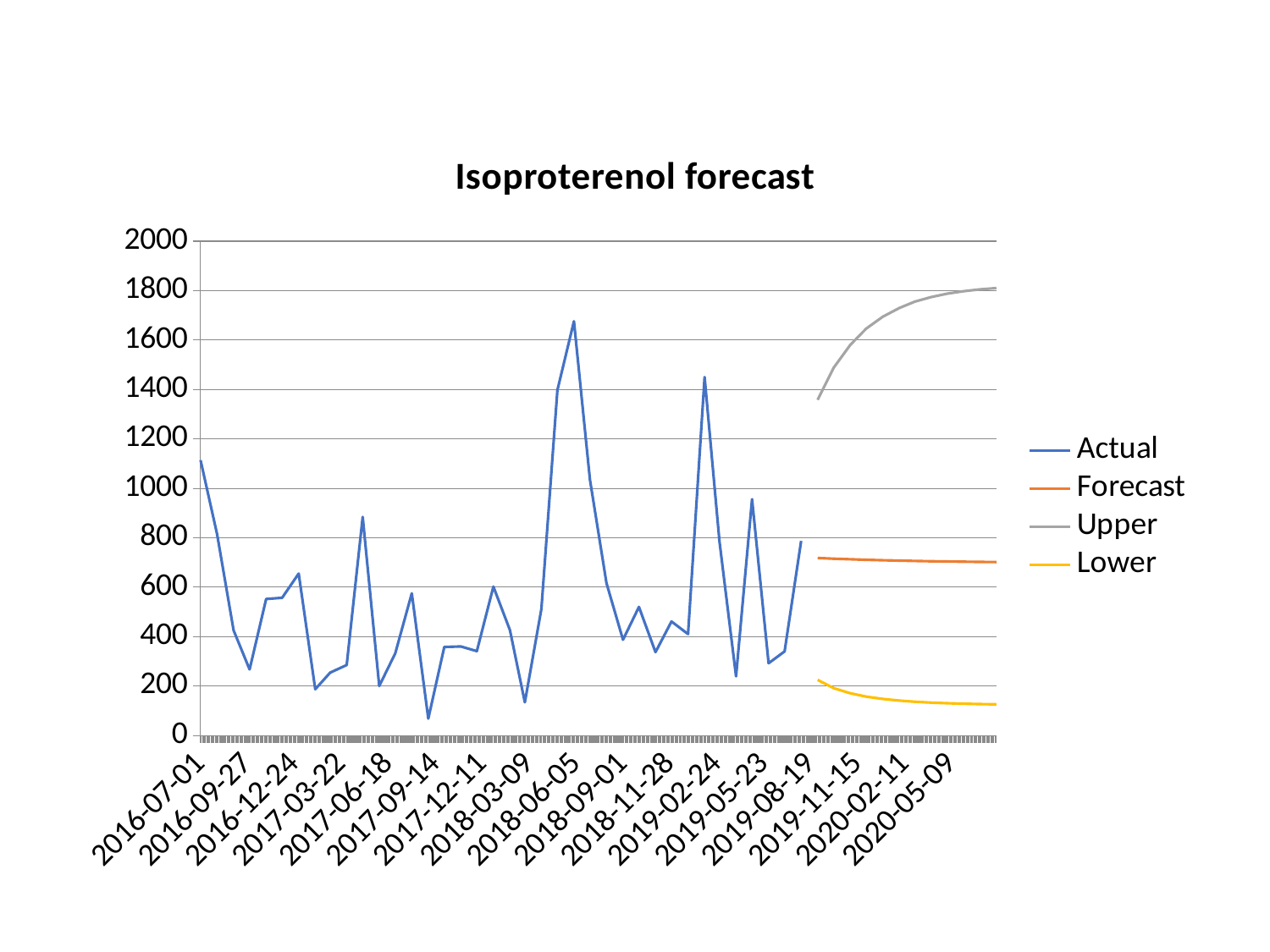

### Chart: Isoproterenol forecast

| Category | Actual | Forecast | Upper | Lower |
|---|---|---|---|---|
| 42552.0 | 1114.0 | None | None | None |
| 42583.0 | 814.0 | None | None | None |
| 42614.0 | 425.0 | None | None | None |
| 42644.0 | 267.0 | None | None | None |
| 42675.0 | 552.0 | None | None | None |
| 42705.0 | 557.0 | None | None | None |
| 42736.0 | 655.0 | None | None | None |
| 42767.0 | 187.0 | None | None | None |
| 42795.0 | 254.0 | None | None | None |
| 42826.0 | 285.0 | None | None | None |
| 42856.0 | 884.0 | None | None | None |
| 42887.0 | 200.0 | None | None | None |
| 42917.0 | 332.0 | None | None | None |
| 42948.0 | 575.0 | None | None | None |
| 42979.0 | 68.0 | None | None | None |
| 43009.0 | 358.0 | None | None | None |
| 43040.0 | 360.0 | None | None | None |
| 43070.0 | 341.0 | None | None | None |
| 43101.0 | 602.0 | None | None | None |
| 43132.0 | 426.0 | None | None | None |
| 43160.0 | 134.0 | None | None | None |
| 43191.0 | 512.0 | None | None | None |
| 43221.0 | 1397.0 | None | None | None |
| 43252.0 | 1676.0 | None | None | None |
| 43282.0 | 1035.0 | None | None | None |
| 43313.0 | 616.0 | None | None | None |
| 43344.0 | 387.0 | None | None | None |
| 43374.0 | 520.0 | None | None | None |
| 43405.0 | 337.0 | None | None | None |
| 43435.0 | 461.0 | None | None | None |
| 43466.0 | 410.0 | None | None | None |
| 43497.0 | 1450.0 | None | None | None |
| 43525.0 | 784.0 | None | None | None |
| 43556.0 | 239.0 | None | None | None |
| 43586.0 | 956.0 | None | None | None |
| 43617.0 | 292.0 | None | None | None |
| 43647.0 | 340.0 | None | None | None |
| 43678.0 | 787.0 | None | None | None |
| 43709.0 | None | 717.9077714644626 | 1357.9537986095875 | 224.8182283681866 |
| 43739.0 | None | 715.1128936128443 | 1487.733337500485 | 191.33875861593245 |
| 43770.0 | None | 712.7020058239491 | 1579.7276661493659 | 170.679531358508 |
| 43800.0 | None | 710.621579522955 | 1646.0677265734837 | 157.05861357124192 |
| 43831.0 | None | 708.8257408960535 | 1694.2904674201015 | 147.69981929223704 |
| 43862.0 | None | 707.2751285741055 | 1729.4731437938335 | 141.08718835728632 |
| 43891.0 | None | 705.9359333326267 | 1755.1747864636204 | 136.32068461948825 |
| 43922.0 | None | 704.7790881009466 | 1773.9443751735446 | 132.8335212646266 |
| 43952.0 | None | 703.7795826979972 | 1787.630259646084 | 130.25297521958393 |
| 43983.0 | None | 702.9158825287342 | 1797.5827663861862 | 128.32582274245001 |
| 44013.0 | None | 702.1694342874669 | 1804.7928908300198 | 126.87569745186525 |
| 44044.0 | None | 701.5242447508965 | 1809.9899069957394 | 125.77739121820653 |